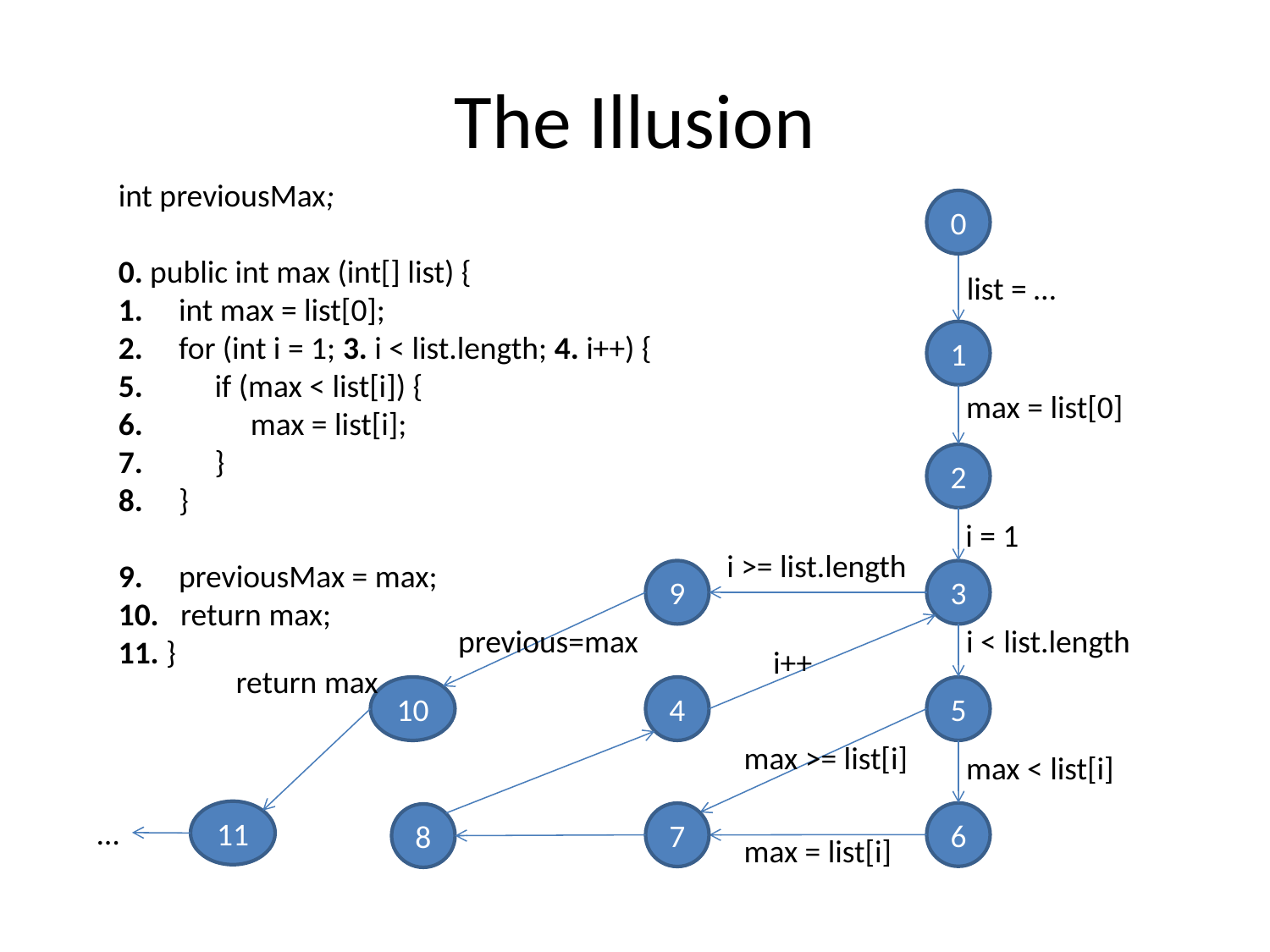

# The Illusion
int previousMax;

0. public int max (int[] list) {
1.     int max = list[0];
2.     for (int i = 1; 3. i < list.length; 4. i++) {
5.          if (max < list[i]) {
6.               max = list[i];
7.          }
8.     }

9.     previousMax = max;
10.   return max;
11. }
0
list = …
1
max = list[0]
2
i = 1
i >= list.length
9
3
previous=max
i < list.length
i++
return max
10
4
5
max >= list[i]
max < list[i]
11
6
7
8
…
max = list[i]